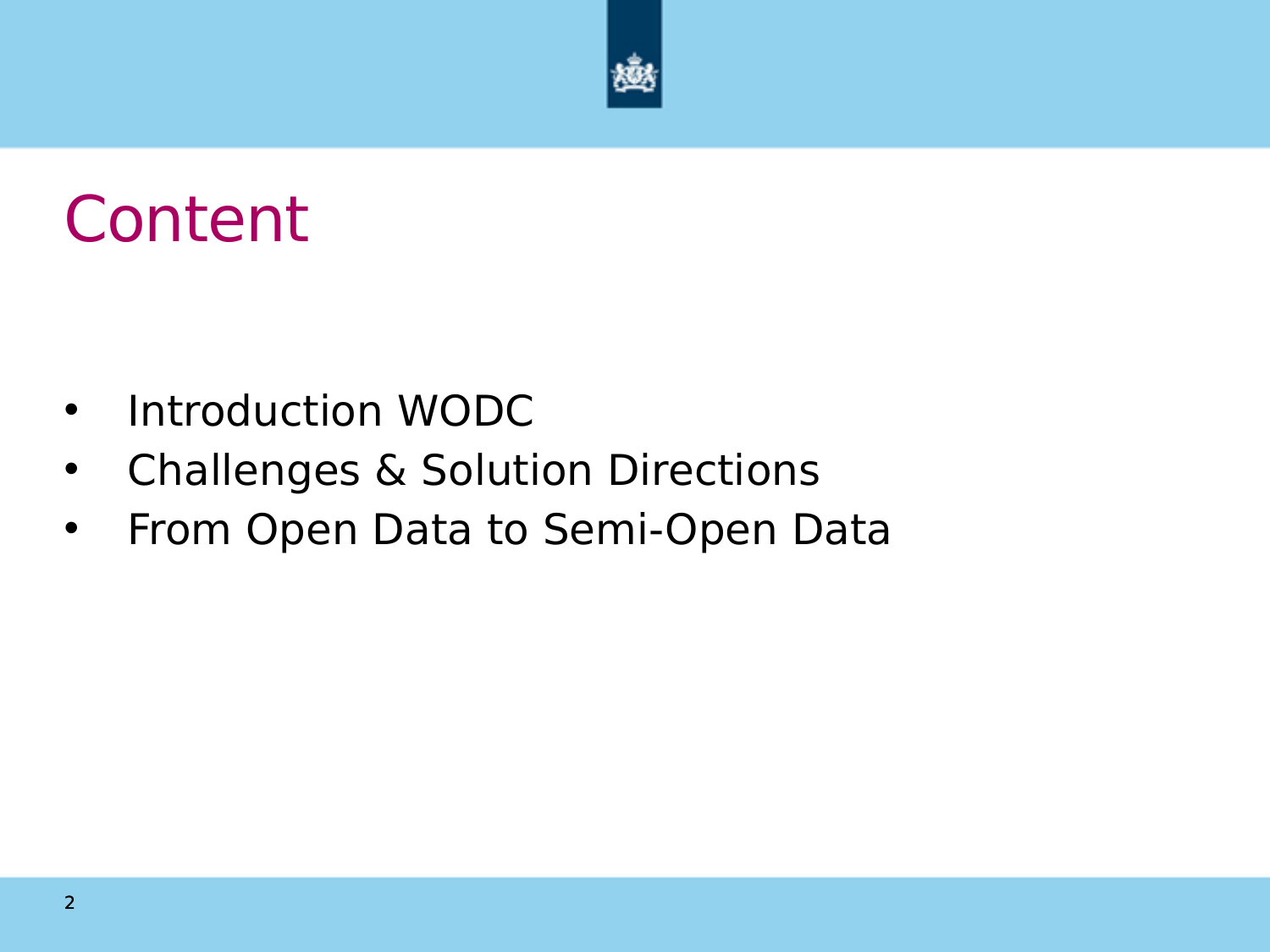

# Content

Introduction WODC
Challenges & Solution Directions
From Open Data to Semi-Open Data

2
2